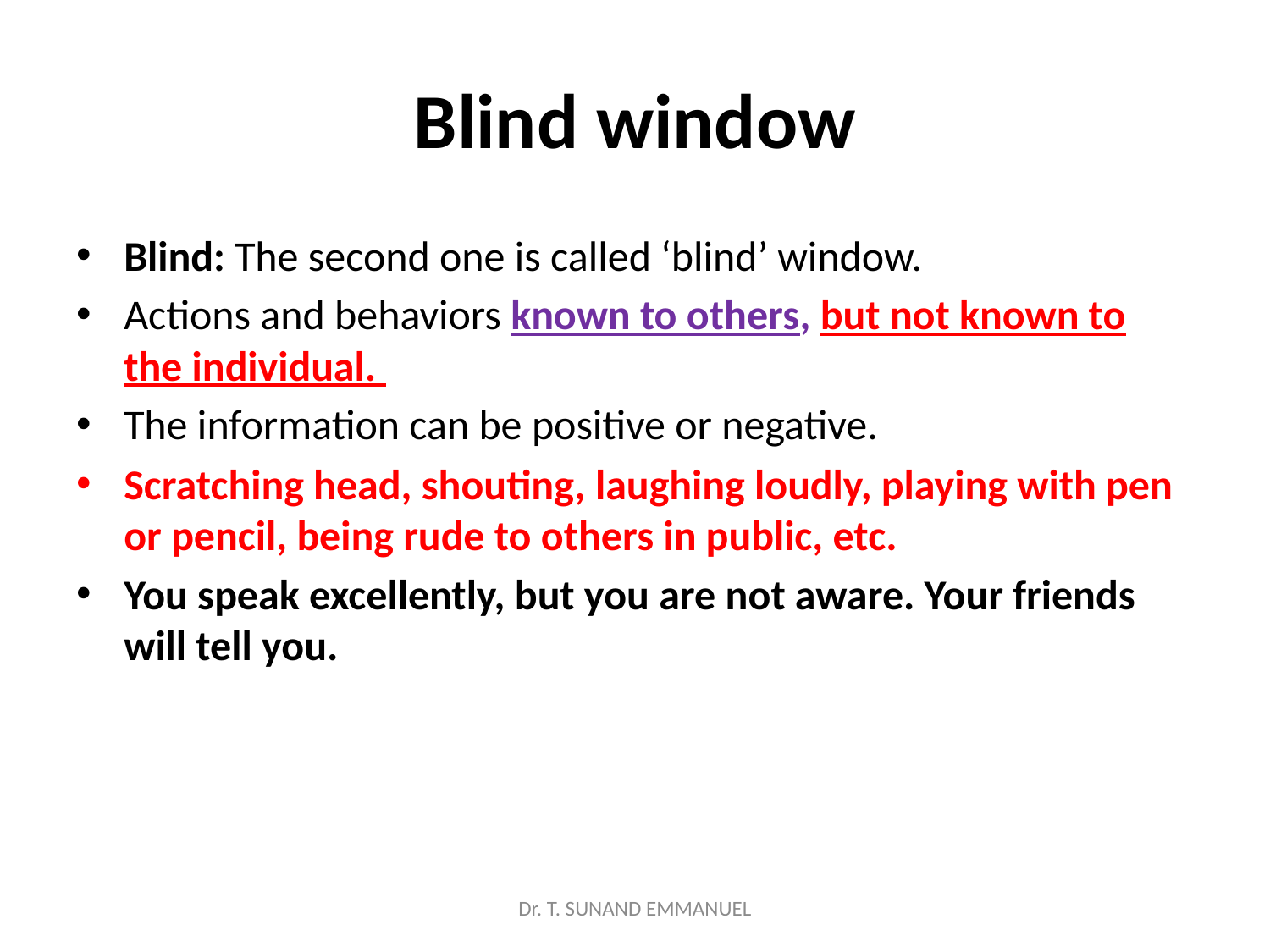

# Blind window
Blind: The second one is called ‘blind’ window.
Actions and behaviors known to others, but not known to the individual.
The information can be positive or negative.
Scratching head, shouting, laughing loudly, playing with pen or pencil, being rude to others in public, etc.
You speak excellently, but you are not aware. Your friends will tell you.

Dr. T. SUNAND EMMANUEL